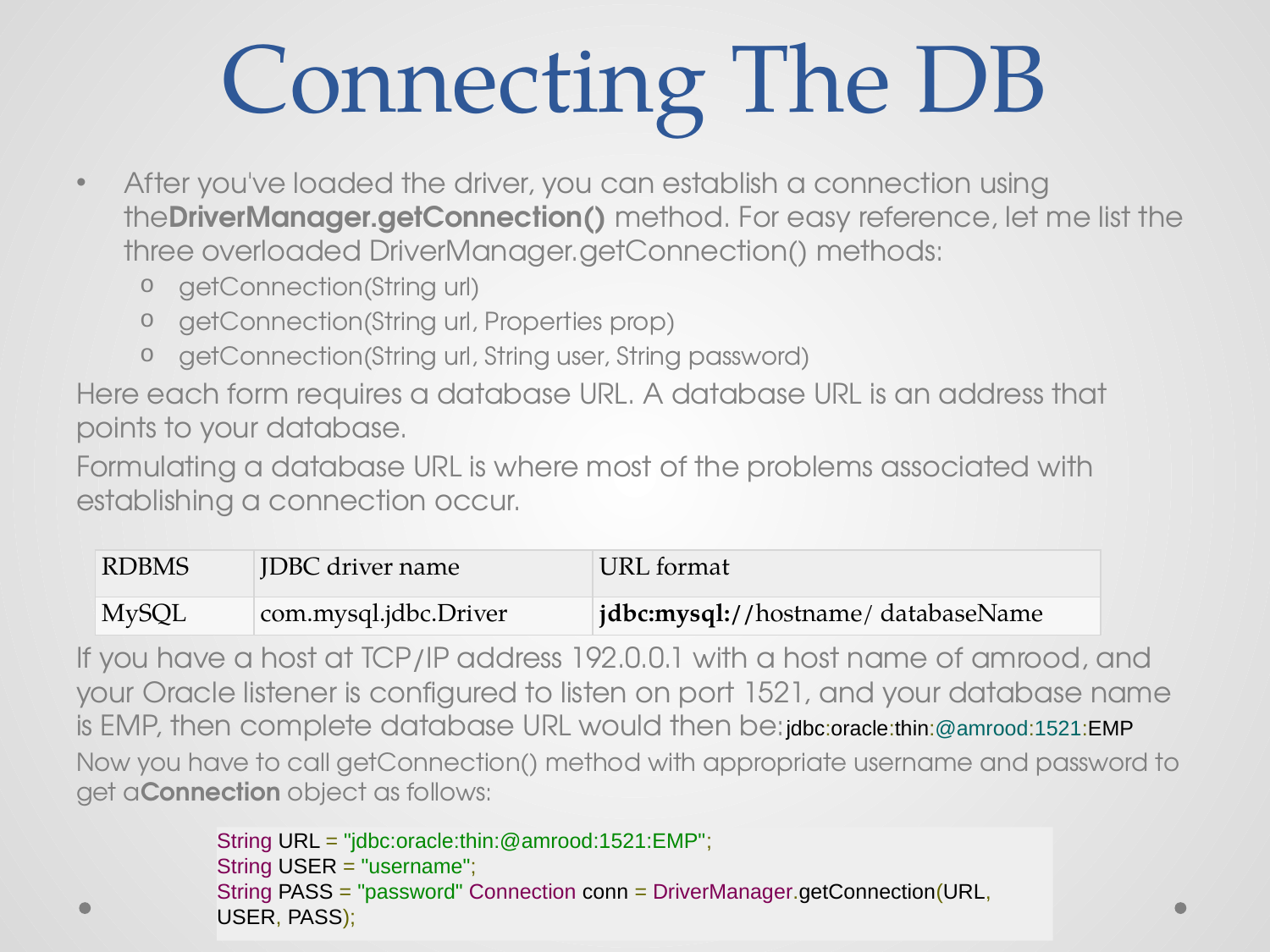

# Connecting The DB
After you've loaded the driver, you can establish a connection using theDriverManager.getConnection() method. For easy reference, let me list the three overloaded DriverManager.getConnection() methods:
getConnection(String url)
getConnection(String url, Properties prop)
getConnection(String url, String user, String password)
Here each form requires a database URL. A database URL is an address that points to your database.
Formulating a database URL is where most of the problems associated with establishing a connection occur.

If you have a host at TCP/IP address 192.0.0.1 with a host name of amrood, and your Oracle listener is configured to listen on port 1521, and your database name is EMP, then complete database URL would then be:jdbc:oracle:thin:@amrood:1521:EMP
Now you have to call getConnection() method with appropriate username and password to get aConnection object as follows:

| RDBMS | JDBC driver name | URL format |
| --- | --- | --- |
| MySQL | com.mysql.jdbc.Driver | jdbc:mysql://hostname/ databaseName |
String URL = "jdbc:oracle:thin:@amrood:1521:EMP";
String USER = "username";
String PASS = "password" Connection conn = DriverManager.getConnection(URL, USER, PASS);